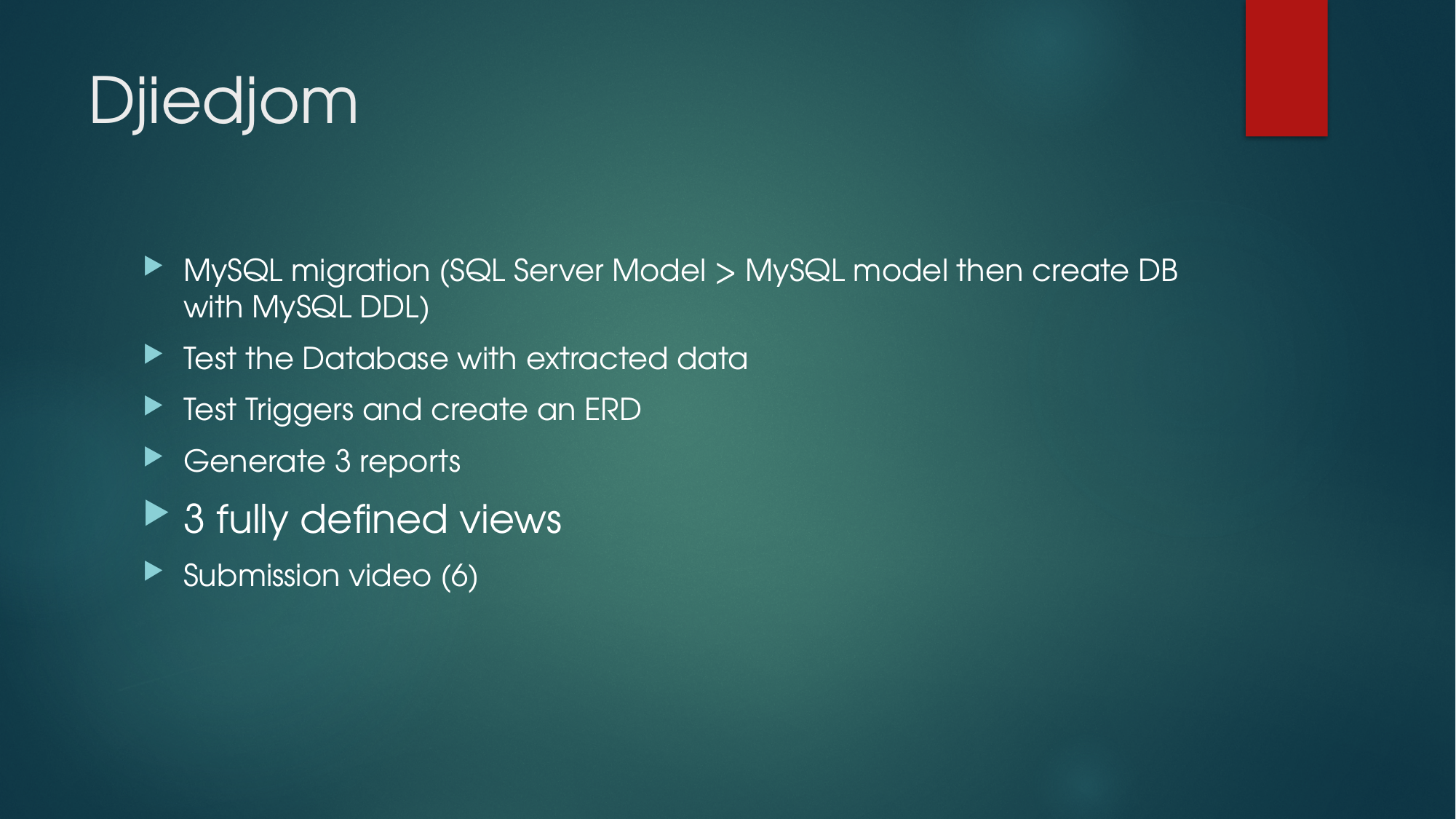

# Djiedjom
MySQL migration (SQL Server Model > MySQL model then create DB with MySQL DDL)
Test the Database with extracted data
Test Triggers and create an ERD
Generate 3 reports
3 fully defined views
Submission video (6)